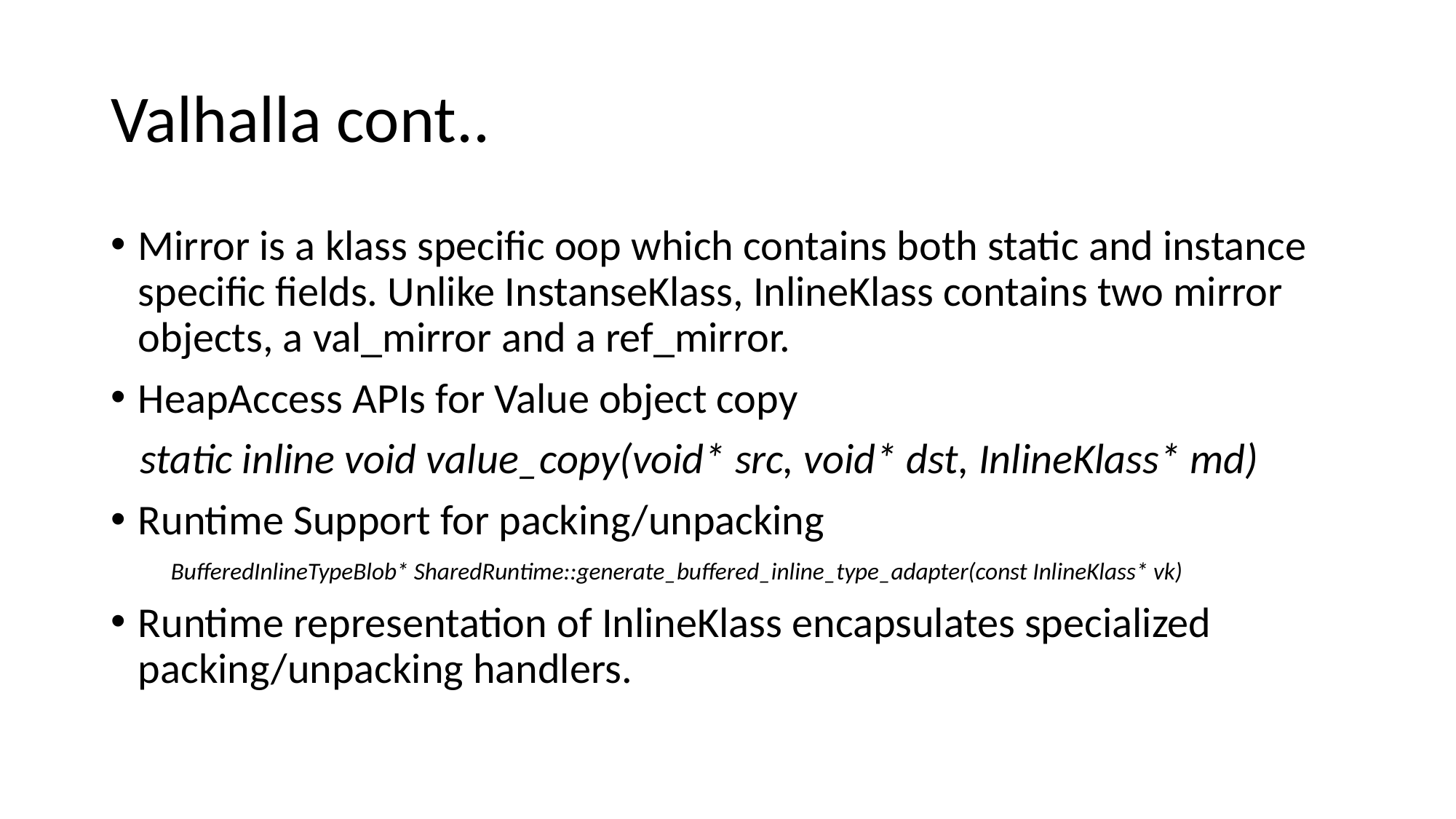

# Valhalla cont..
Mirror is a klass specific oop which contains both static and instance specific fields. Unlike InstanseKlass, InlineKlass contains two mirror objects, a val_mirror and a ref_mirror.
HeapAccess APIs for Value object copy
   static inline void value_copy(void* src, void* dst, InlineKlass* md)
Runtime Support for packing/unpacking
           BufferedInlineTypeBlob* SharedRuntime::generate_buffered_inline_type_adapter(const InlineKlass* vk)
Runtime representation of InlineKlass encapsulates specialized packing/unpacking handlers.